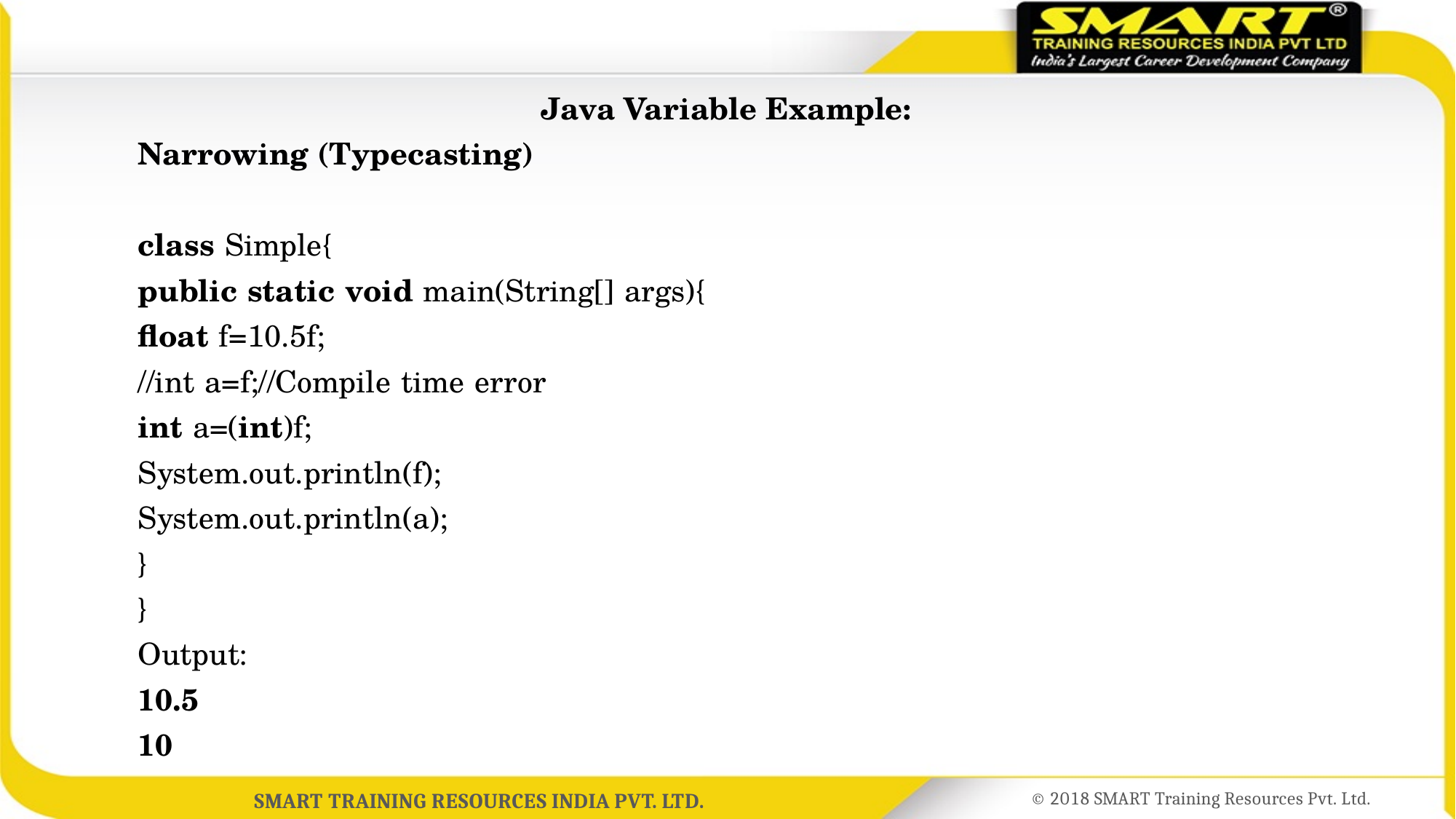

Java Variable Example:
Narrowing (Typecasting)

class Simple{
public static void main(String[] args){
float f=10.5f;
//int a=f;//Compile time error
int a=(int)f;
System.out.println(f);
System.out.println(a);
}
}
Output:
10.5
10